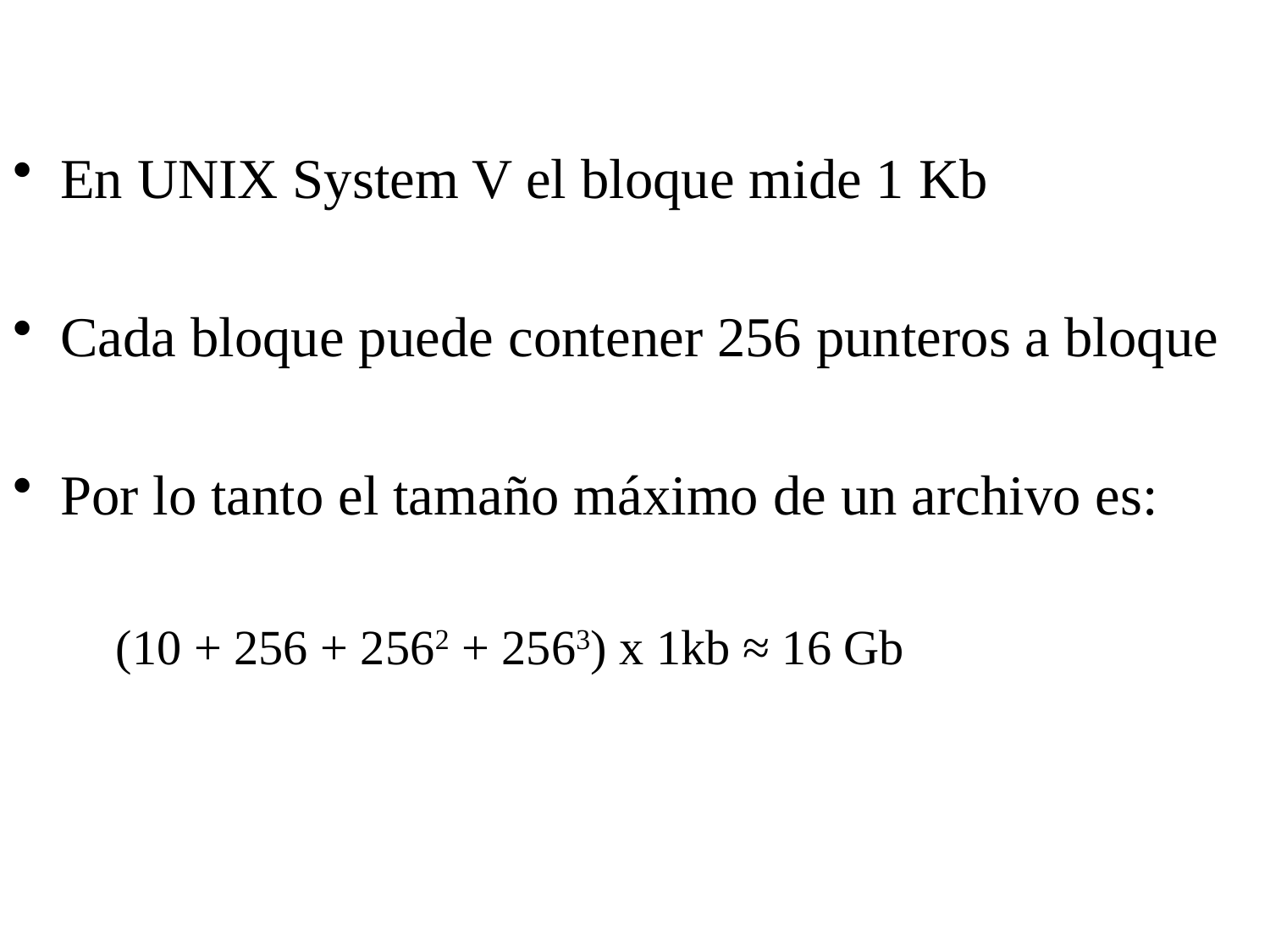

En UNIX System V el bloque mide 1 Kb

Cada bloque puede contener 256 punteros a bloque

Por lo tanto el tamaño máximo de un archivo es:

	(10 + 256 + 2562 + 2563) x 1kb ≈ 16 Gb